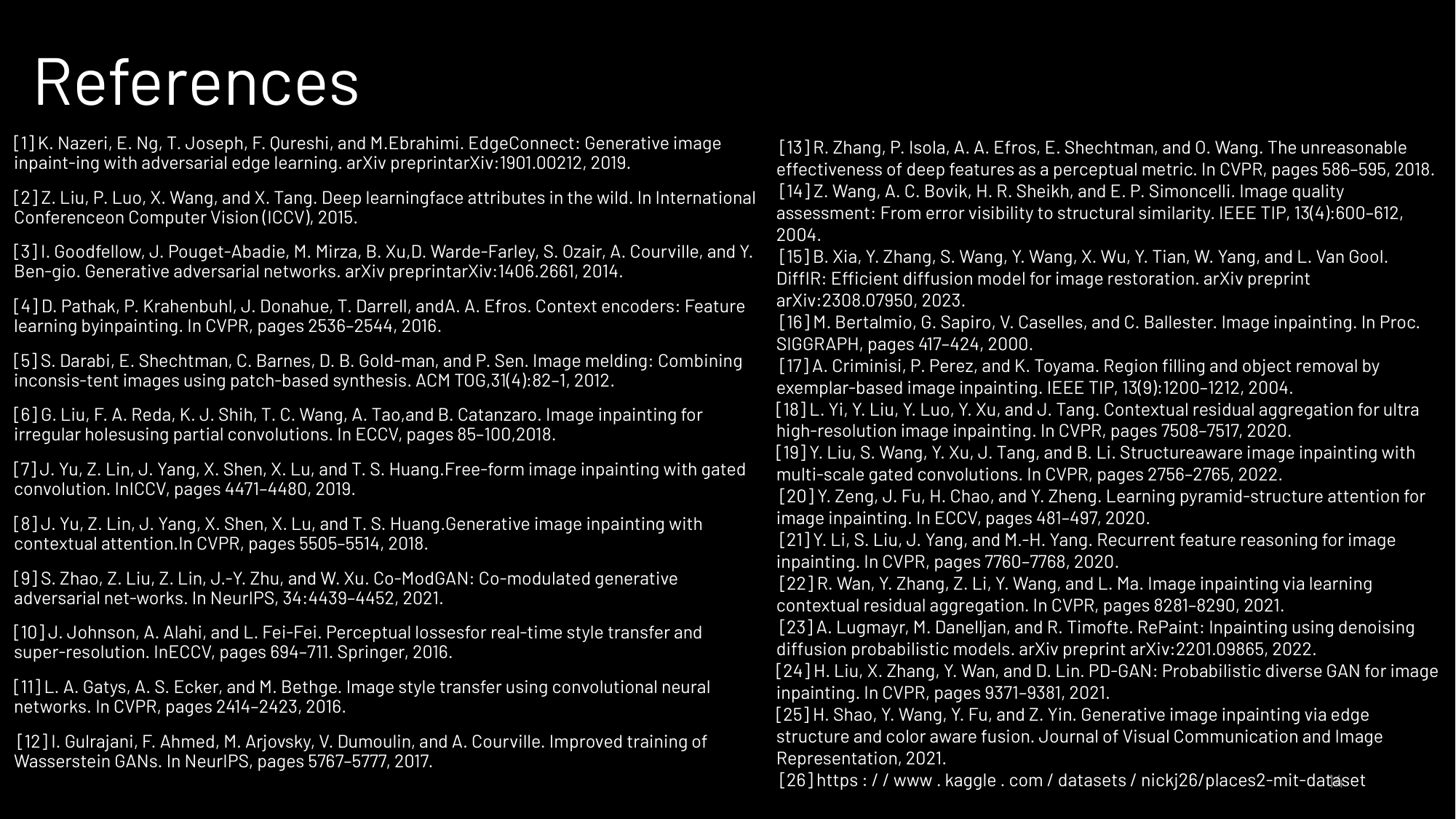

# References
[1] K. Nazeri, E. Ng, T. Joseph, F. Qureshi, and M.Ebrahimi. EdgeConnect: Generative image inpaint-ing with adversarial edge learning. arXiv preprintarXiv:1901.00212, 2019.
[2] Z. Liu, P. Luo, X. Wang, and X. Tang. Deep learningface attributes in the wild. In International Conferenceon Computer Vision (ICCV), 2015.
[3] I. Goodfellow, J. Pouget-Abadie, M. Mirza, B. Xu,D. Warde-Farley, S. Ozair, A. Courville, and Y. Ben-gio. Generative adversarial networks. arXiv preprintarXiv:1406.2661, 2014.
[4] D. Pathak, P. Krahenbuhl, J. Donahue, T. Darrell, andA. A. Efros. Context encoders: Feature learning byinpainting. In CVPR, pages 2536–2544, 2016.
[5] S. Darabi, E. Shechtman, C. Barnes, D. B. Gold-man, and P. Sen. Image melding: Combining inconsis-tent images using patch-based synthesis. ACM TOG,31(4):82–1, 2012.
[6] G. Liu, F. A. Reda, K. J. Shih, T. C. Wang, A. Tao,and B. Catanzaro. Image inpainting for irregular holesusing partial convolutions. In ECCV, pages 85–100,2018.
[7] J. Yu, Z. Lin, J. Yang, X. Shen, X. Lu, and T. S. Huang.Free-form image inpainting with gated convolution. InICCV, pages 4471–4480, 2019.
[8] J. Yu, Z. Lin, J. Yang, X. Shen, X. Lu, and T. S. Huang.Generative image inpainting with contextual attention.In CVPR, pages 5505–5514, 2018.
[9] S. Zhao, Z. Liu, Z. Lin, J.-Y. Zhu, and W. Xu. Co-ModGAN: Co-modulated generative adversarial net-works. In NeurIPS, 34:4439–4452, 2021.
[10] J. Johnson, A. Alahi, and L. Fei-Fei. Perceptual lossesfor real-time style transfer and super-resolution. InECCV, pages 694–711. Springer, 2016.
[11] L. A. Gatys, A. S. Ecker, and M. Bethge. Image style transfer using convolutional neural networks. In CVPR, pages 2414–2423, 2016.
 [12] I. Gulrajani, F. Ahmed, M. Arjovsky, V. Dumoulin, and A. Courville. Improved training of Wasserstein GANs. In NeurIPS, pages 5767–5777, 2017.

 [13] R. Zhang, P. Isola, A. A. Efros, E. Shechtman, and O. Wang. The unreasonable effectiveness of deep features as a perceptual metric. In CVPR, pages 586–595, 2018.
 [14] Z. Wang, A. C. Bovik, H. R. Sheikh, and E. P. Simoncelli. Image quality assessment: From error visibility to structural similarity. IEEE TIP, 13(4):600–612, 2004.
 [15] B. Xia, Y. Zhang, S. Wang, Y. Wang, X. Wu, Y. Tian, W. Yang, and L. Van Gool. DiffIR: Efficient diffusion model for image restoration. arXiv preprint arXiv:2308.07950, 2023.
 [16] M. Bertalmio, G. Sapiro, V. Caselles, and C. Ballester. Image inpainting. In Proc. SIGGRAPH, pages 417–424, 2000.
 [17] A. Criminisi, P. Perez, and K. Toyama. Region filling and object removal by exemplar-based image inpainting. IEEE TIP, 13(9):1200–1212, 2004.
[18] L. Yi, Y. Liu, Y. Luo, Y. Xu, and J. Tang. Contextual residual aggregation for ultra high-resolution image inpainting. In CVPR, pages 7508–7517, 2020.
[19] Y. Liu, S. Wang, Y. Xu, J. Tang, and B. Li. Structureaware image inpainting with multi-scale gated convolutions. In CVPR, pages 2756–2765, 2022.
 [20] Y. Zeng, J. Fu, H. Chao, and Y. Zheng. Learning pyramid-structure attention for image inpainting. In ECCV, pages 481–497, 2020.
 [21] Y. Li, S. Liu, J. Yang, and M.-H. Yang. Recurrent feature reasoning for image inpainting. In CVPR, pages 7760–7768, 2020.
 [22] R. Wan, Y. Zhang, Z. Li, Y. Wang, and L. Ma. Image inpainting via learning contextual residual aggregation. In CVPR, pages 8281–8290, 2021.
 [23] A. Lugmayr, M. Danelljan, and R. Timofte. RePaint: Inpainting using denoising diffusion probabilistic models. arXiv preprint arXiv:2201.09865, 2022.
[24] H. Liu, X. Zhang, Y. Wan, and D. Lin. PD-GAN: Probabilistic diverse GAN for image inpainting. In CVPR, pages 9371–9381, 2021.
[25] H. Shao, Y. Wang, Y. Fu, and Z. Yin. Generative image inpainting via edge structure and color aware fusion. Journal of Visual Communication and Image Representation, 2021.
 [26] https : / / www . kaggle . com / datasets / nickj26/places2-mit-dataset
14